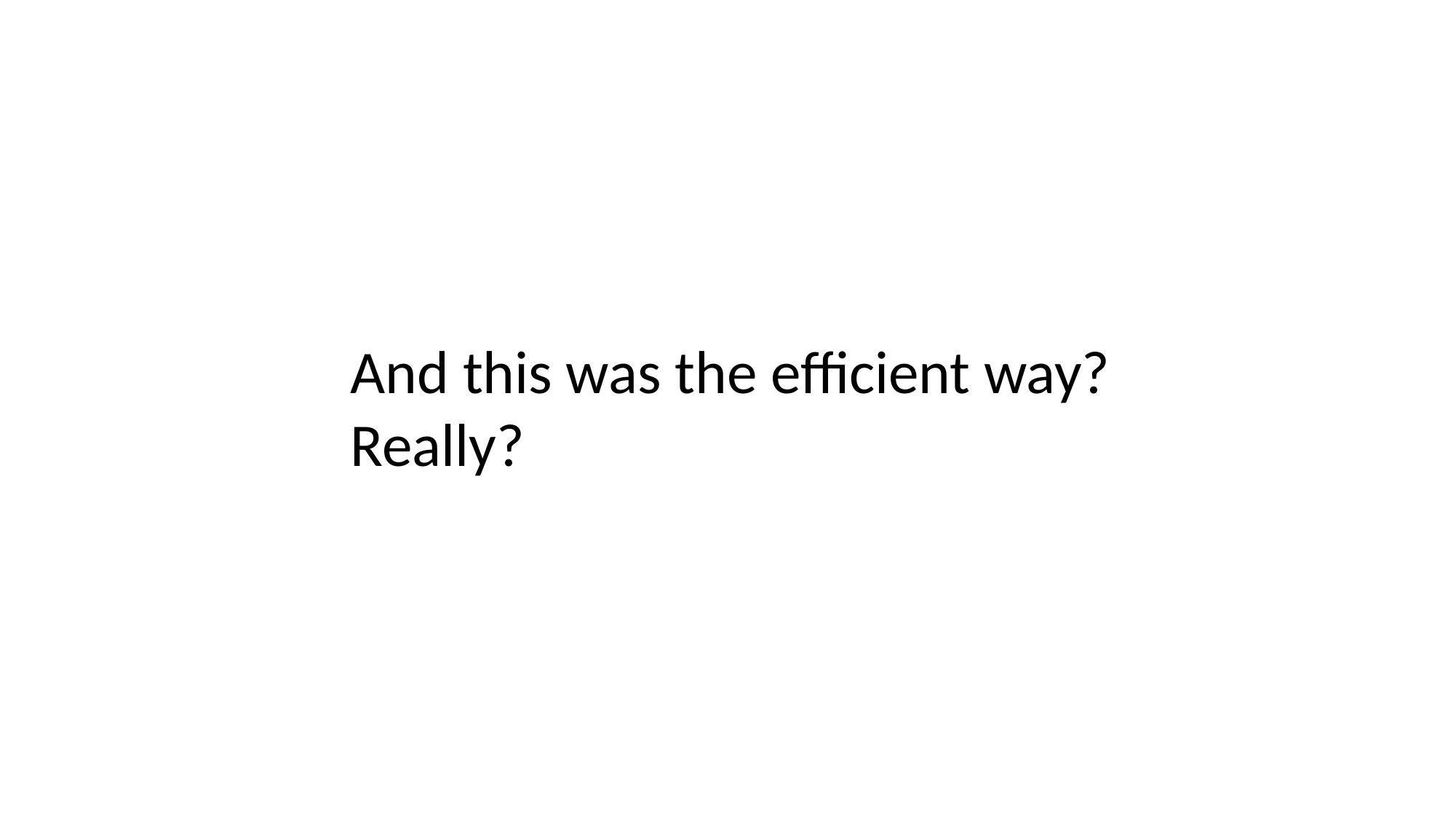

And this was the efficient way?
Really?